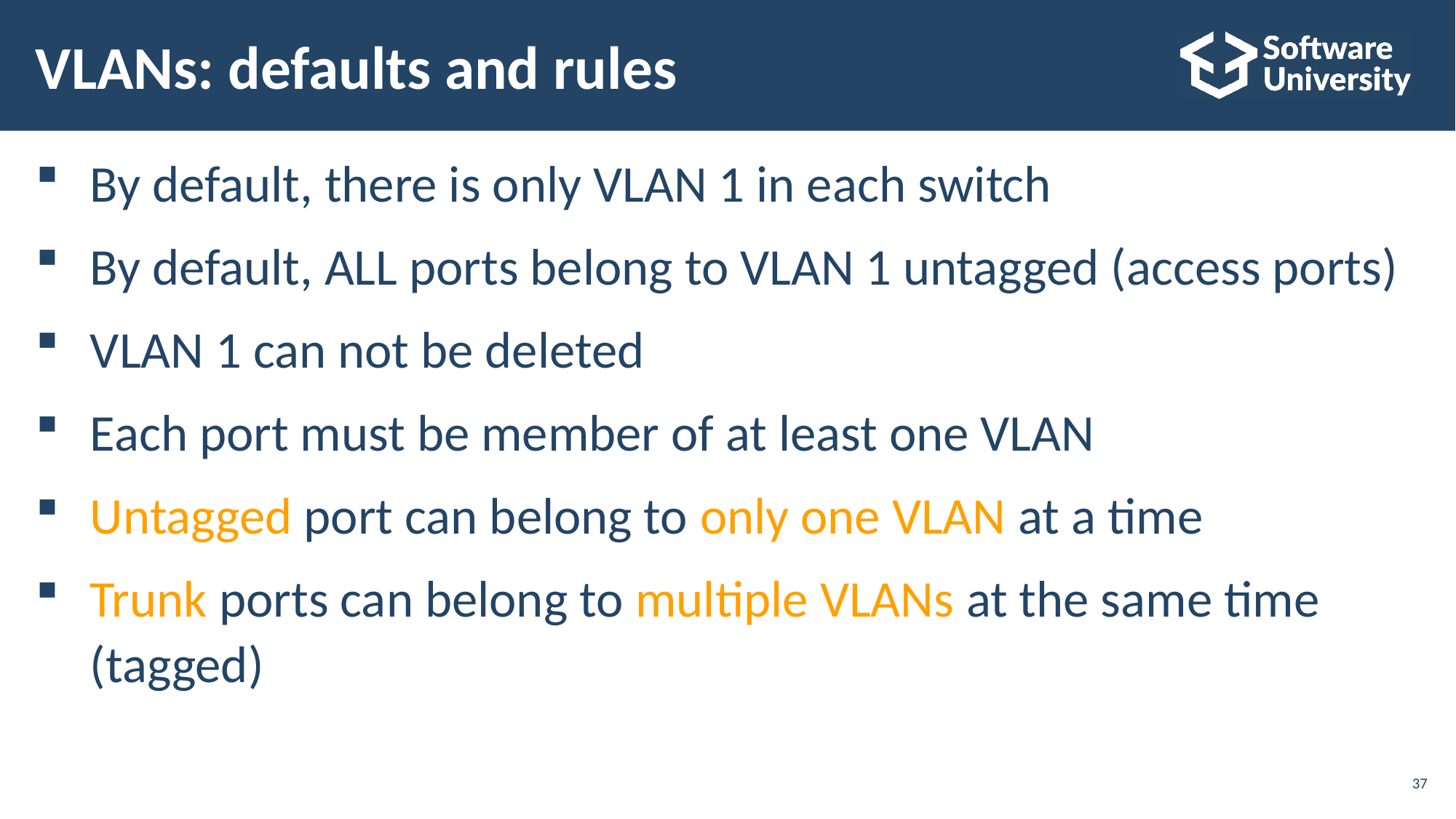

# VLANs: defaults and rules
By default, there is only VLAN 1 in each switch
By default, ALL ports belong to VLAN 1 untagged (access ports)
VLAN 1 can not be deleted
Each port must be member of at least one VLAN
Untagged port can belong to only one VLAN at a time
Trunk ports can belong to multiple VLANs at the same time
(tagged)
37